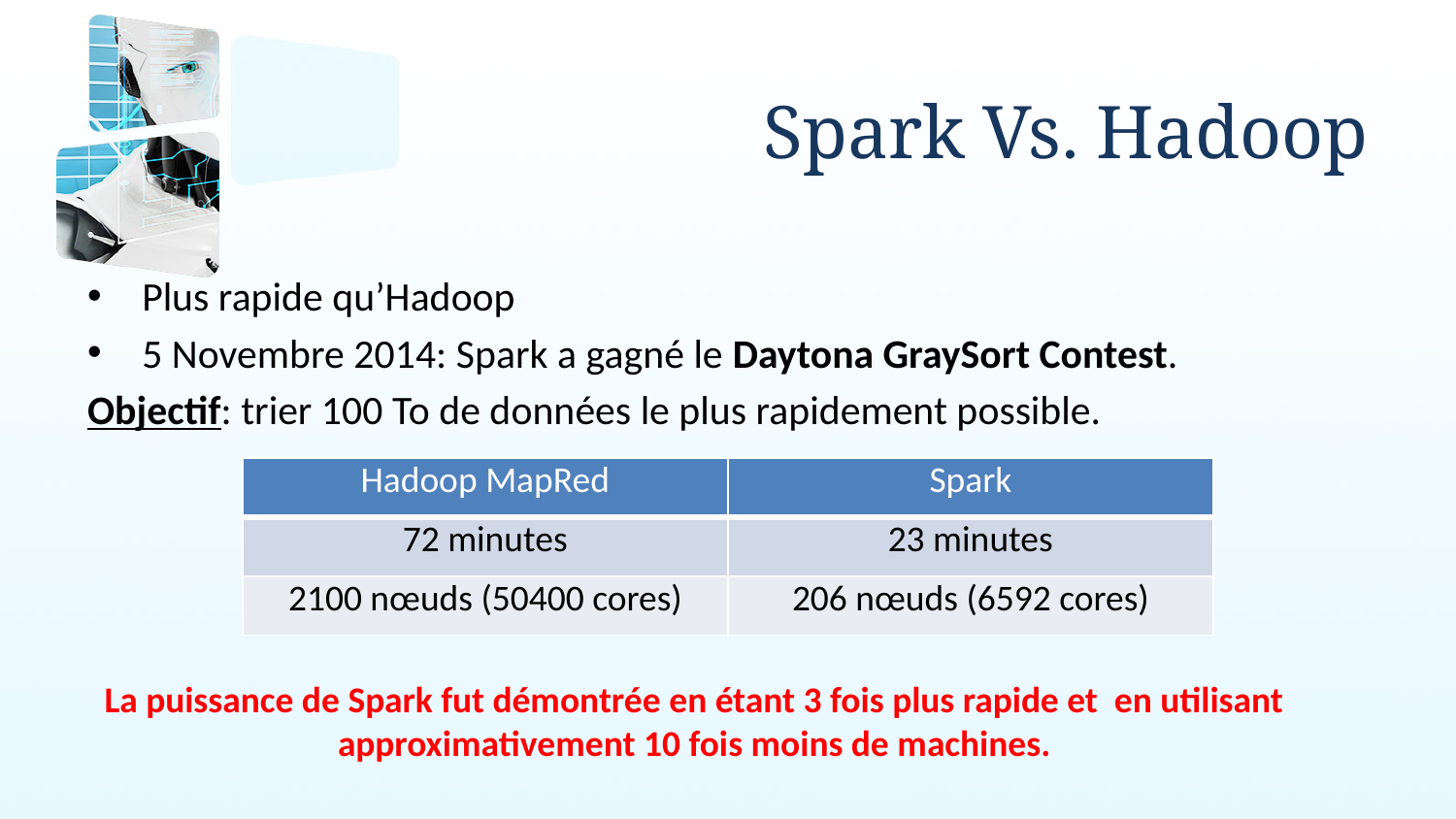

# Spark Vs. Hadoop
Plus rapide qu’Hadoop
5 Novembre 2014: Spark a gagné le Daytona GraySort Contest.
Objectif: trier 100 To de données le plus rapidement possible.

| Hadoop MapRed | Spark |
| --- | --- |
| 72 minutes | 23 minutes |
| 2100 nœuds (50400 cores) | 206 nœuds (6592 cores) |
La puissance de Spark fut démontrée en étant 3 fois plus rapide et  en utilisant approximativement 10 fois moins de machines.